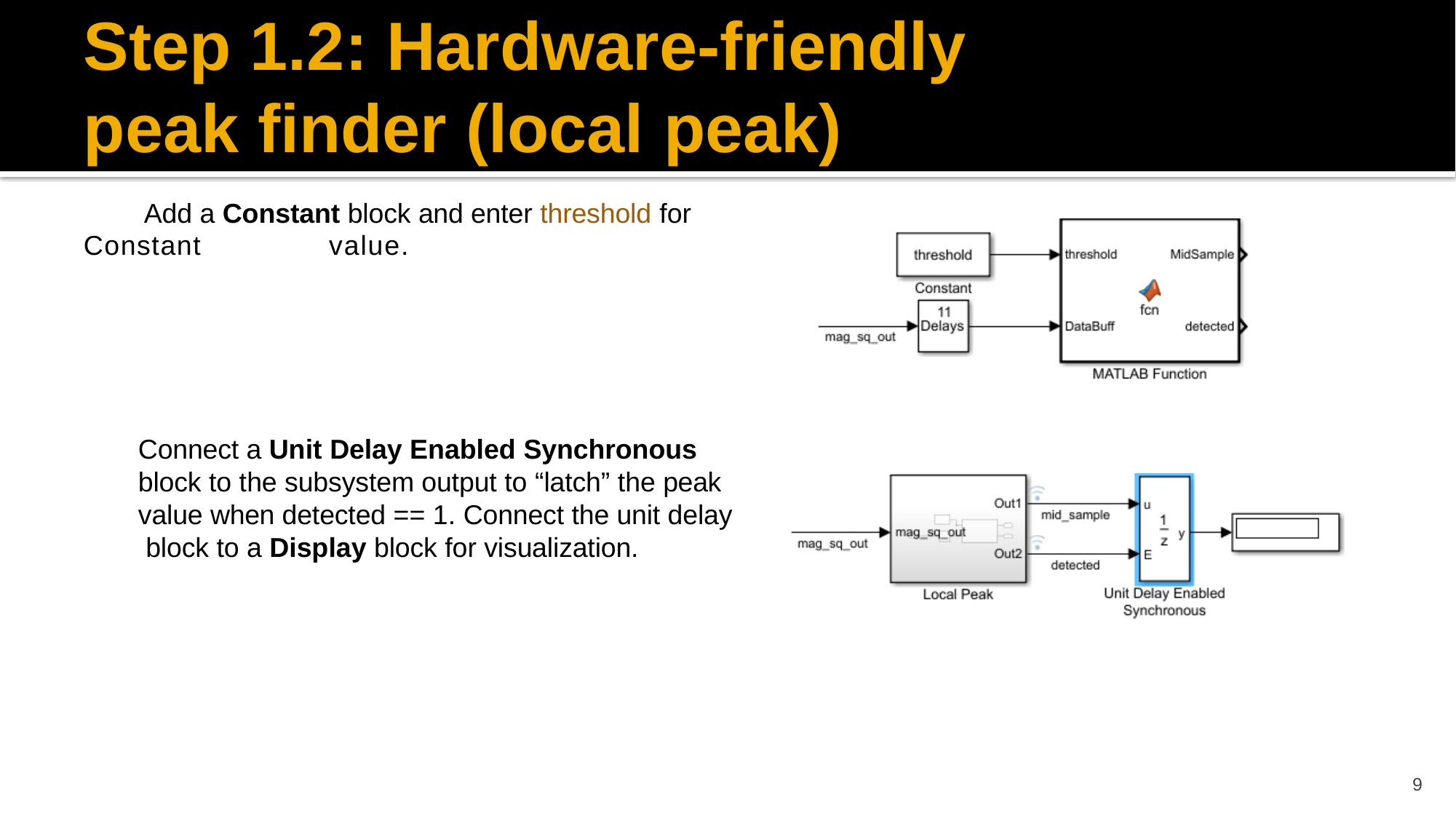

# Step 1.2: Hardware-friendly peak finder (local peak)
        Add a Constant block and enter threshold for
Constant	value.

	Connect a Unit Delay Enabled Synchronous  block to the subsystem output to “latch” the peak  value when detected == 1. Connect the unit delay  block to a Display block for visualization.

9